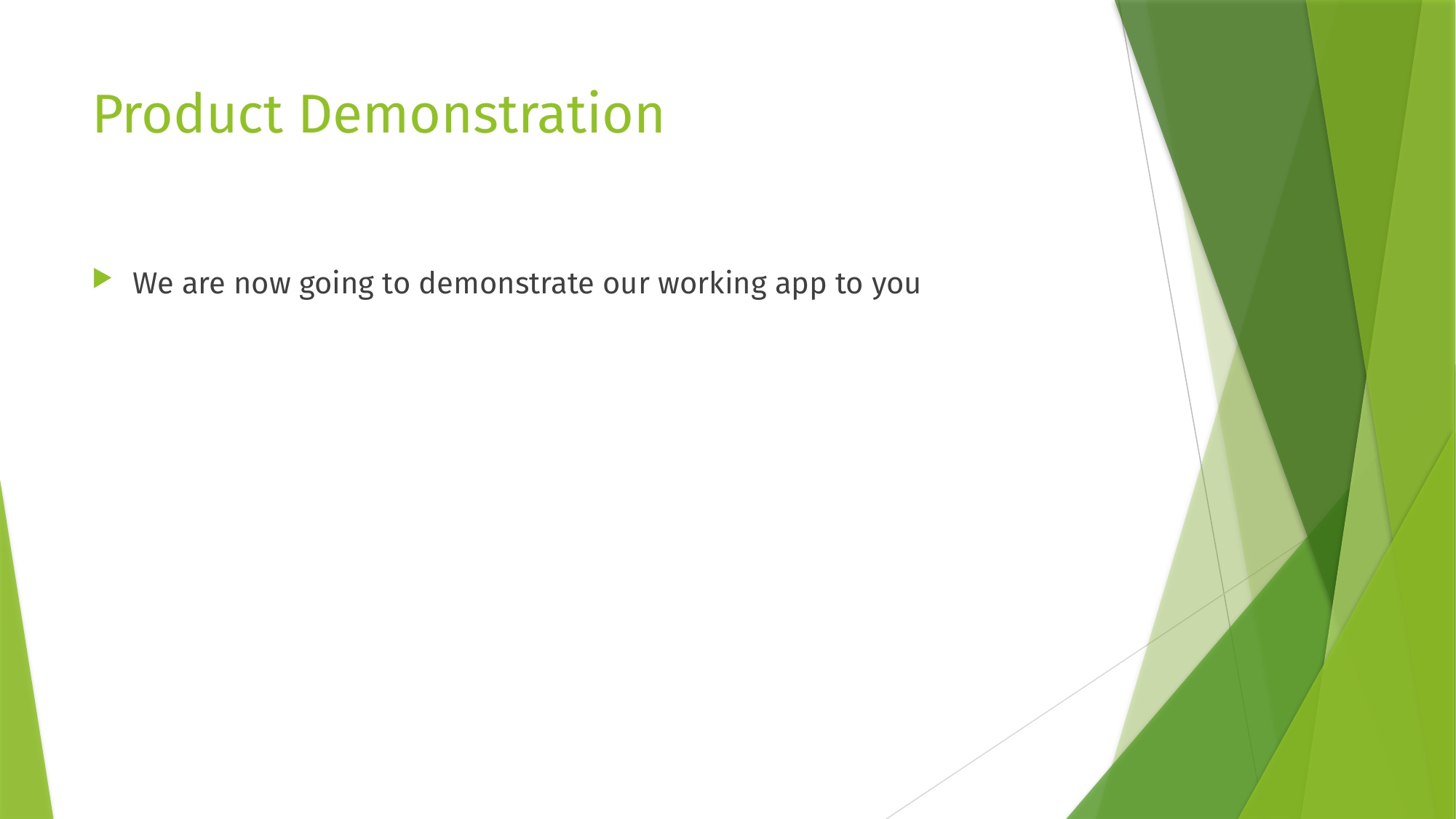

# Product Demonstration
We are now going to demonstrate our working app to you